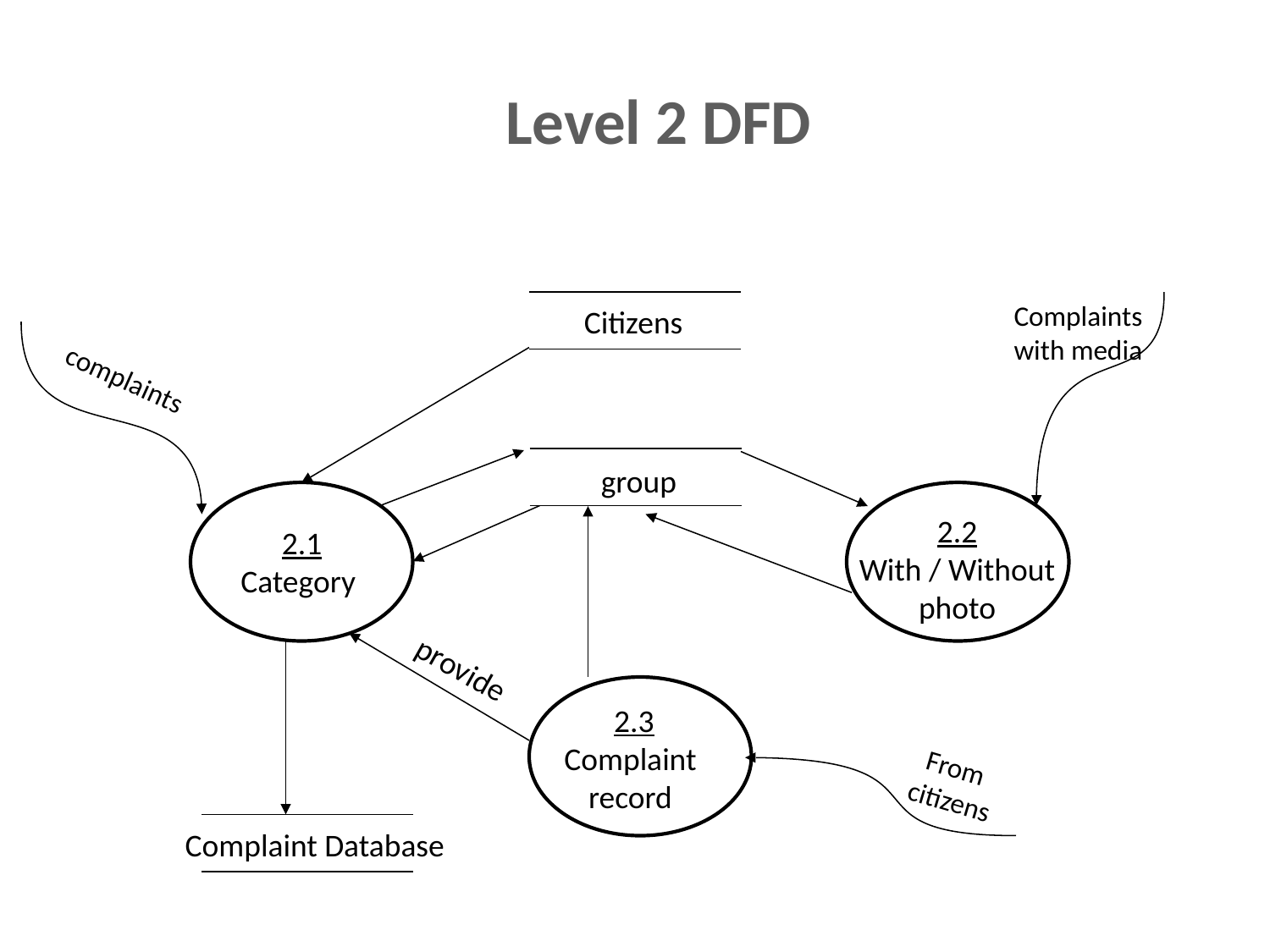

Level 2 DFD
Complaints with media
Citizens
complaints
group

2.2
With / Without photo
2.1
Category
provide

2.3
Complaint
record
From
 citizens
Complaint Database